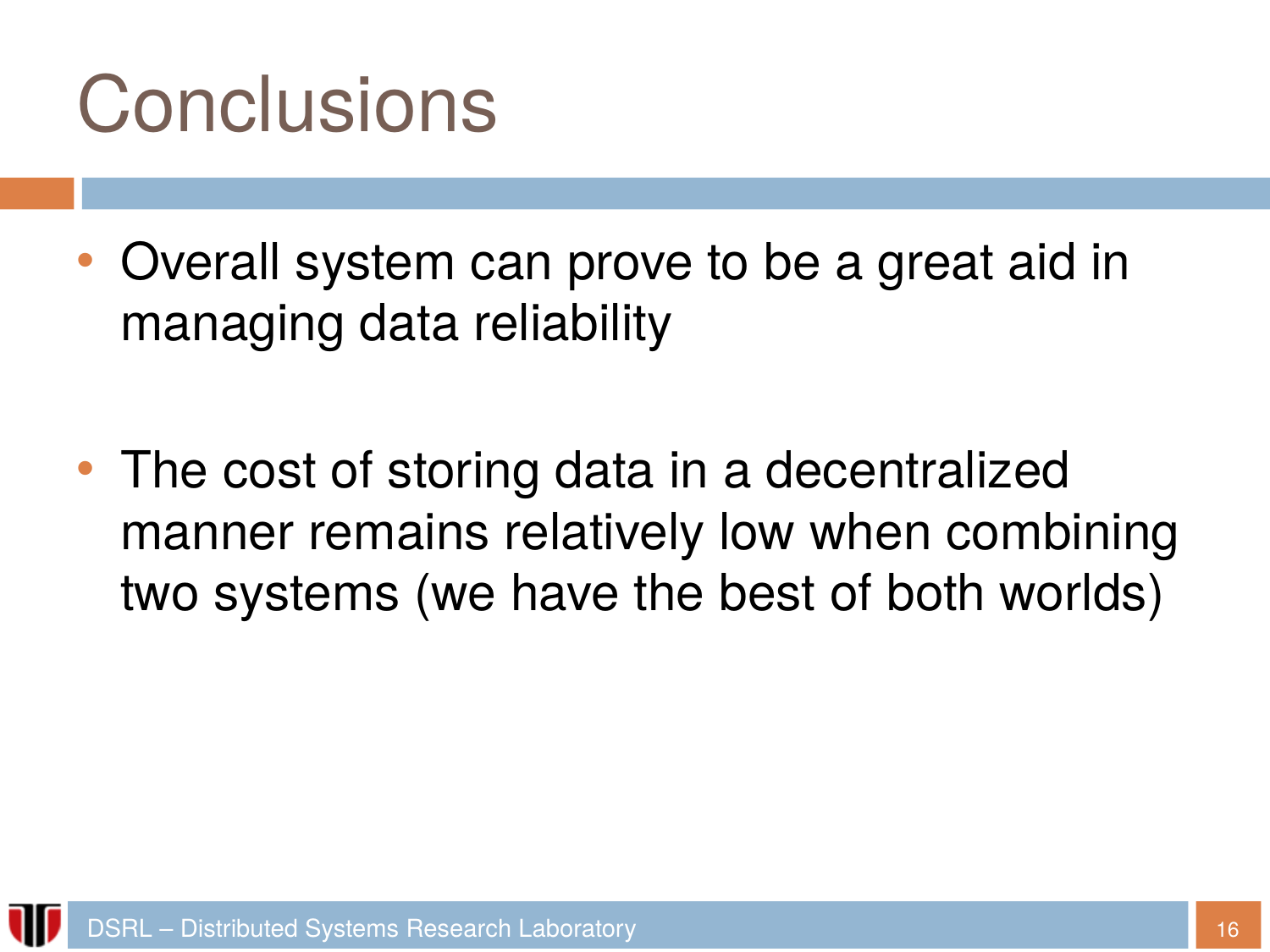

# Conclusions
Overall system can prove to be a great aid in managing data reliability

The cost of storing data in a decentralized manner remains relatively low when combining two systems (we have the best of both worlds)
16